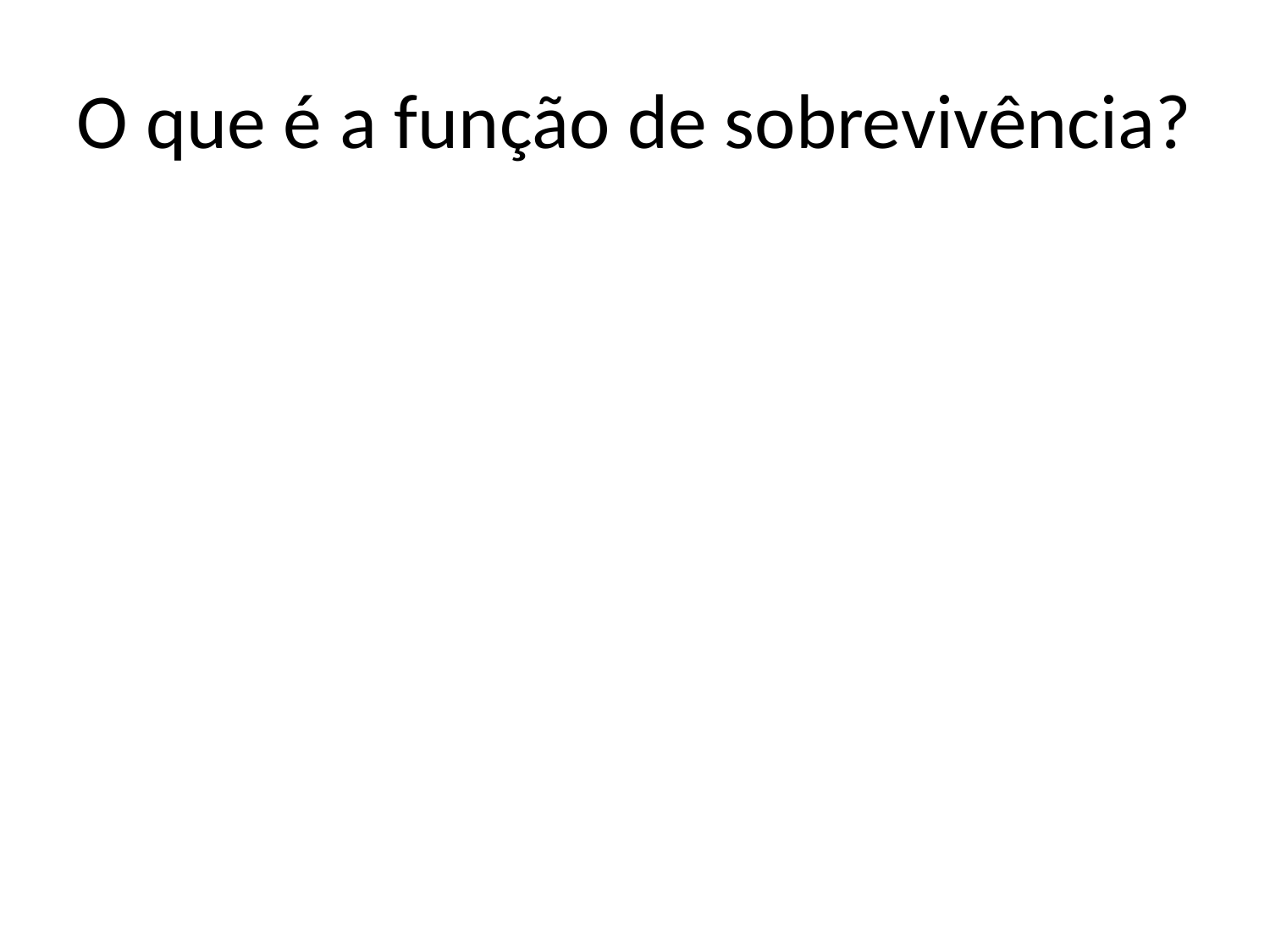

# O que é a função de sobrevivência?